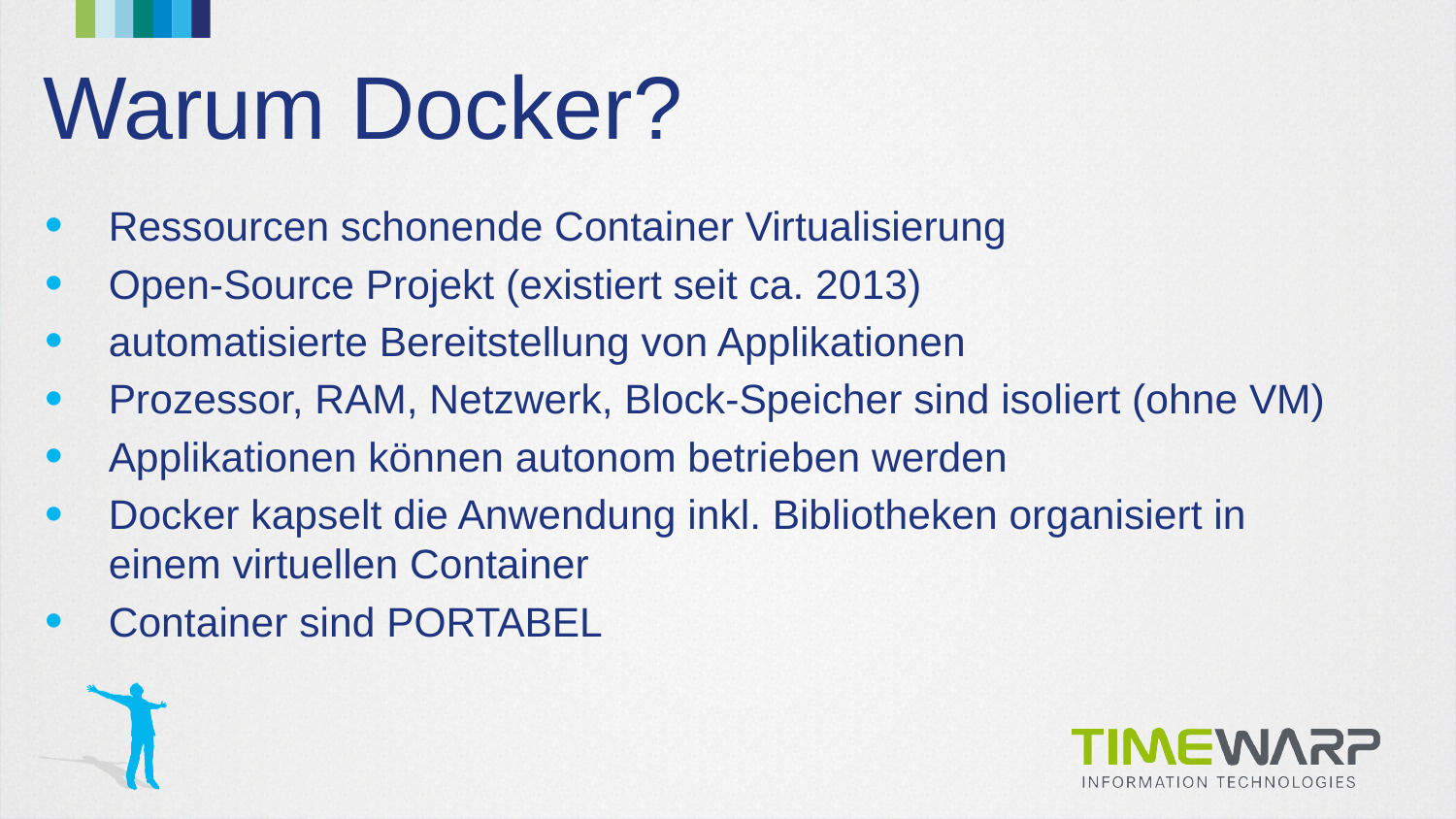

# Warum Docker?
Ressourcen schonende Container Virtualisierung
Open-Source Projekt (existiert seit ca. 2013)
automatisierte Bereitstellung von Applikationen
Prozessor, RAM, Netzwerk, Block-Speicher sind isoliert (ohne VM)
Applikationen können autonom betrieben werden
Docker kapselt die Anwendung inkl. Bibliotheken organisiert in einem virtuellen Container
Container sind PORTABEL